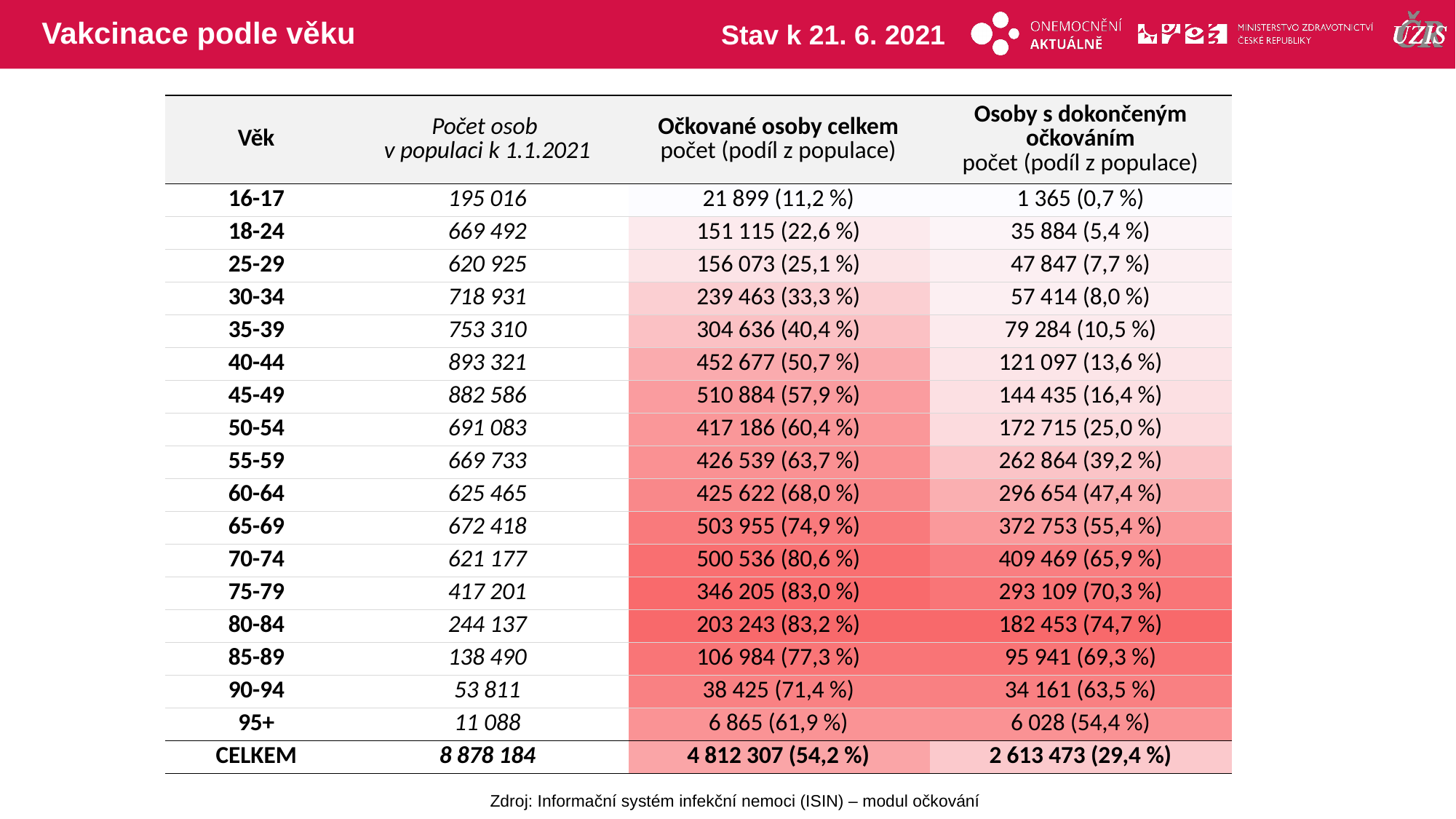

# Vakcinace podle věku
Stav k 21. 6. 2021
| Věk | Počet osob v populaci k 1.1.2021 | Očkované osoby celkem počet (podíl z populace) | Osoby s dokončeným očkováním počet (podíl z populace) |
| --- | --- | --- | --- |
| 16-17 | 195 016 | 21 899 (11,2 %) | 1 365 (0,7 %) |
| 18-24 | 669 492 | 151 115 (22,6 %) | 35 884 (5,4 %) |
| 25-29 | 620 925 | 156 073 (25,1 %) | 47 847 (7,7 %) |
| 30-34 | 718 931 | 239 463 (33,3 %) | 57 414 (8,0 %) |
| 35-39 | 753 310 | 304 636 (40,4 %) | 79 284 (10,5 %) |
| 40-44 | 893 321 | 452 677 (50,7 %) | 121 097 (13,6 %) |
| 45-49 | 882 586 | 510 884 (57,9 %) | 144 435 (16,4 %) |
| 50-54 | 691 083 | 417 186 (60,4 %) | 172 715 (25,0 %) |
| 55-59 | 669 733 | 426 539 (63,7 %) | 262 864 (39,2 %) |
| 60-64 | 625 465 | 425 622 (68,0 %) | 296 654 (47,4 %) |
| 65-69 | 672 418 | 503 955 (74,9 %) | 372 753 (55,4 %) |
| 70-74 | 621 177 | 500 536 (80,6 %) | 409 469 (65,9 %) |
| 75-79 | 417 201 | 346 205 (83,0 %) | 293 109 (70,3 %) |
| 80-84 | 244 137 | 203 243 (83,2 %) | 182 453 (74,7 %) |
| 85-89 | 138 490 | 106 984 (77,3 %) | 95 941 (69,3 %) |
| 90-94 | 53 811 | 38 425 (71,4 %) | 34 161 (63,5 %) |
| 95+ | 11 088 | 6 865 (61,9 %) | 6 028 (54,4 %) |
| CELKEM | 8 878 184 | 4 812 307 (54,2 %) | 2 613 473 (29,4 %) |
|  |  |
| --- | --- |
|  |  |
|  |  |
|  |  |
|  |  |
|  |  |
|  |  |
|  |  |
|  |  |
|  |  |
|  |  |
|  |  |
|  |  |
|  |  |
|  |  |
|  |  |
|  |  |
|  |  |
Zdroj: Informační systém infekční nemoci (ISIN) – modul očkování